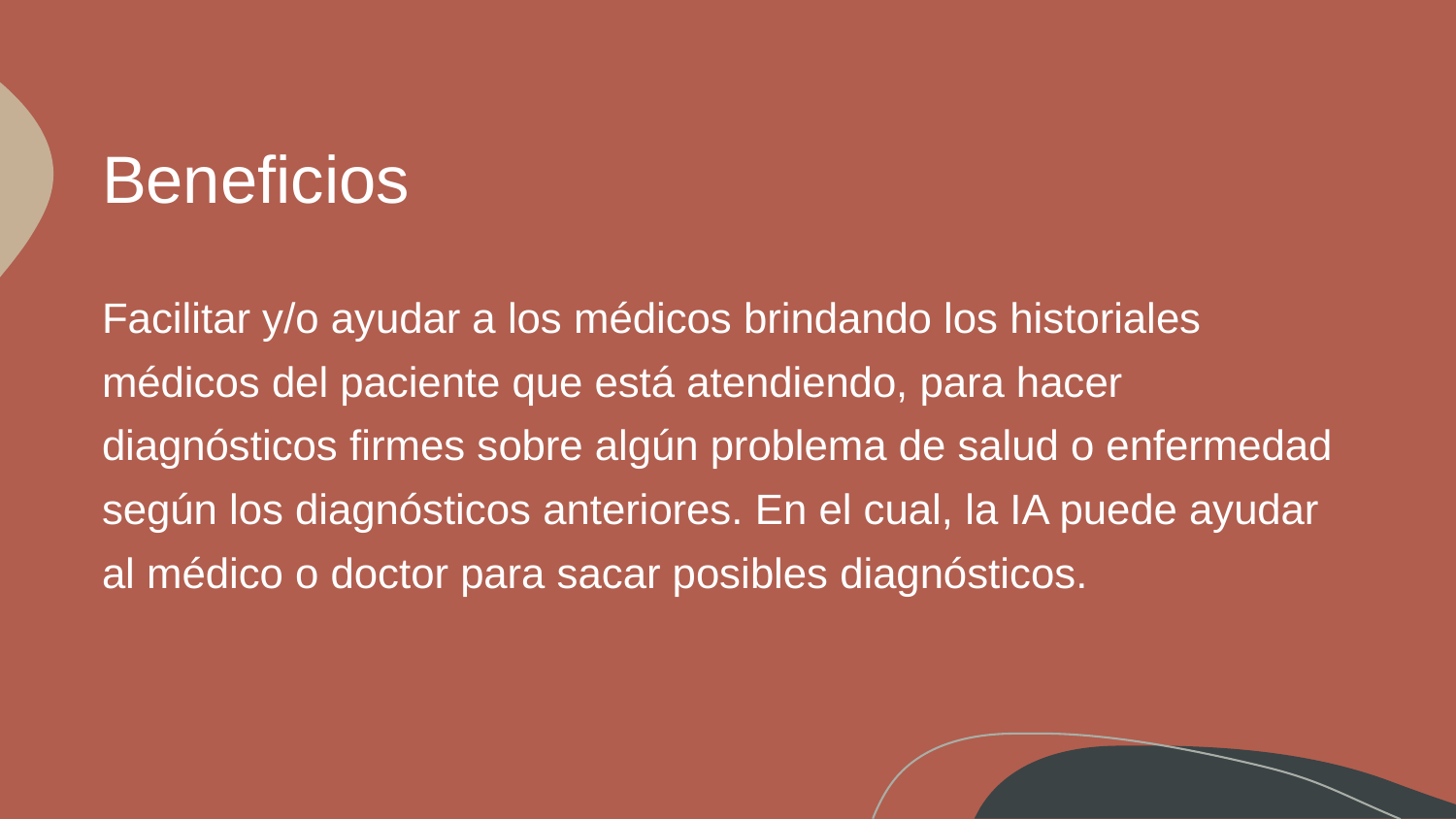

# Beneficios
Facilitar y/o ayudar a los médicos brindando los historiales médicos del paciente que está atendiendo, para hacer diagnósticos firmes sobre algún problema de salud o enfermedad según los diagnósticos anteriores. En el cual, la IA puede ayudar al médico o doctor para sacar posibles diagnósticos.